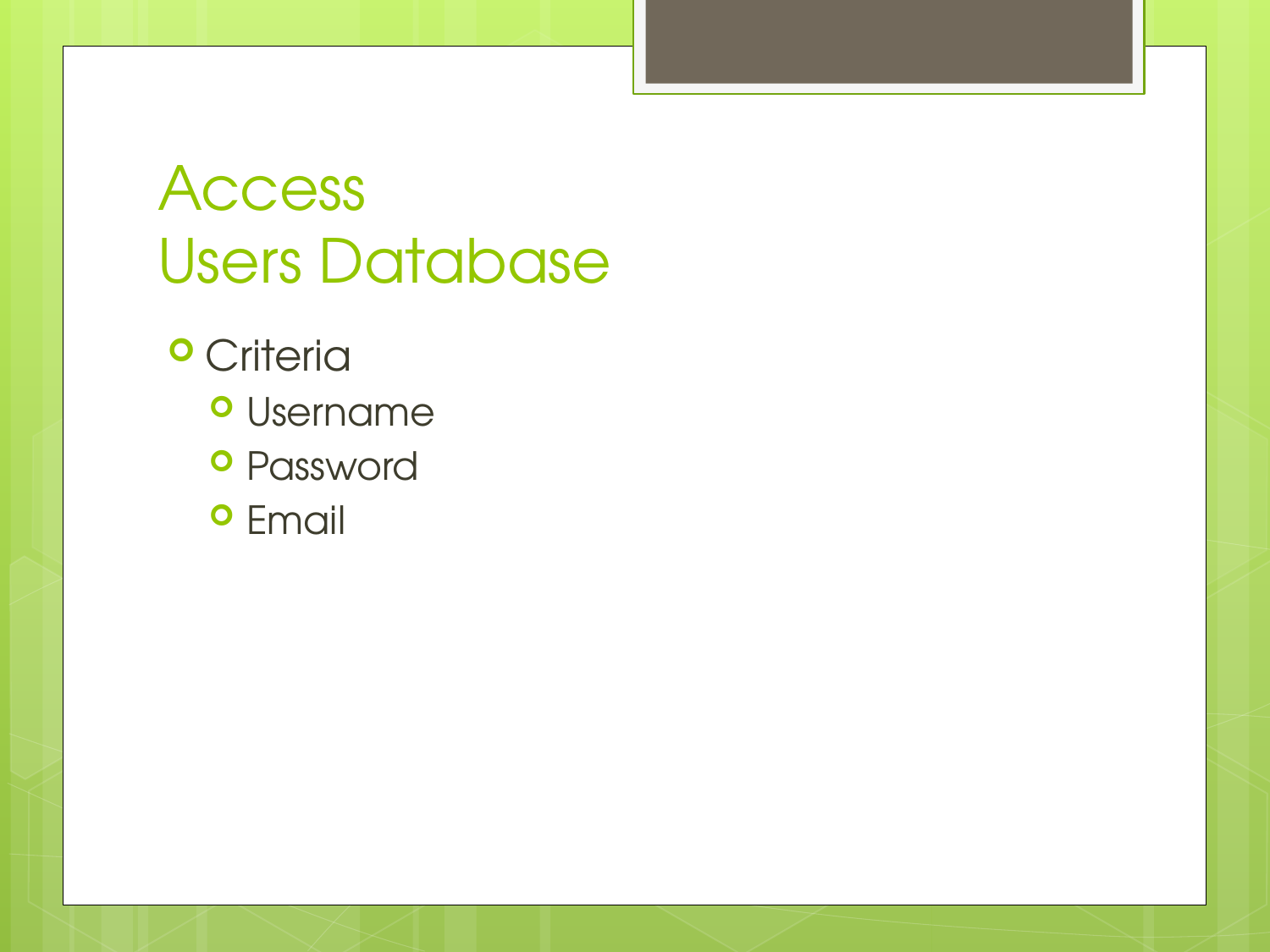

# Access Users Database
Criteria
Username
Password
Email